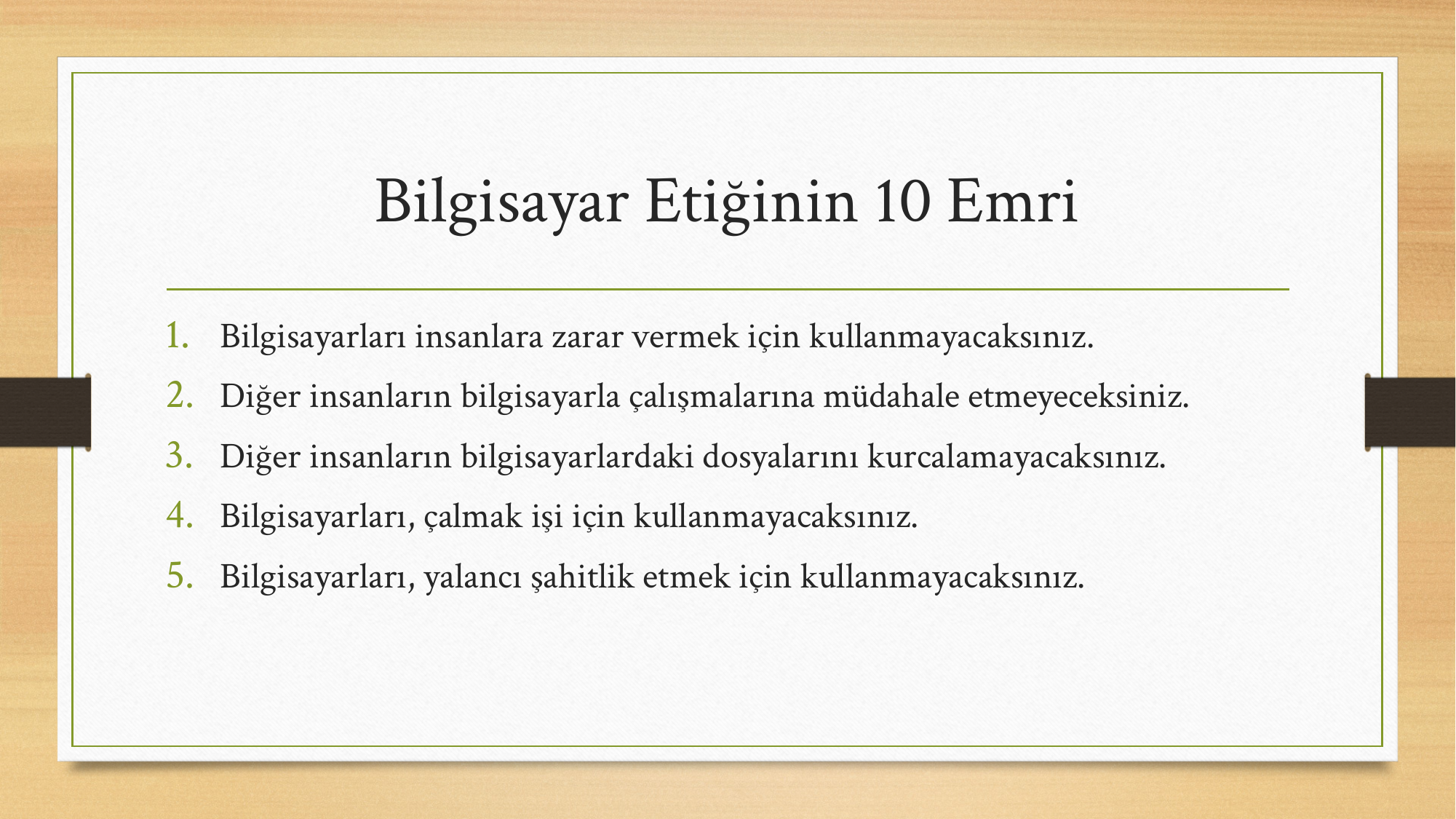

# Bilgisayar Etiğinin 10 Emri
Bilgisayarları insanlara zarar vermek için kullanmayacaksınız.
Diğer insanların bilgisayarla çalışmalarına müdahale etmeyeceksiniz.
Diğer insanların bilgisayarlardaki dosyalarını kurcalamayacaksınız.
Bilgisayarları, çalmak işi için kullanmayacaksınız.
Bilgisayarları, yalancı şahitlik etmek için kullanmayacaksınız.